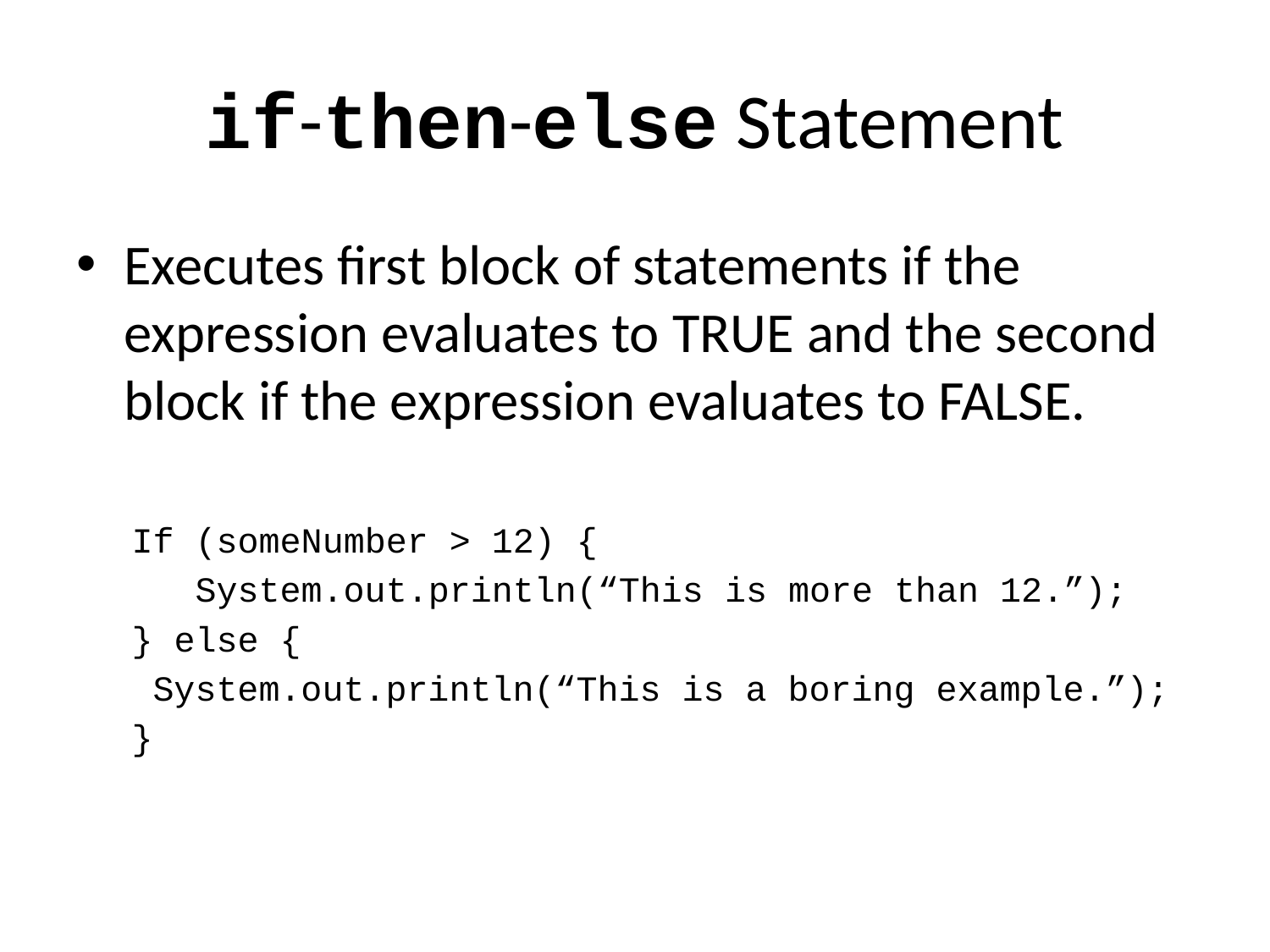

# if-then-else Statement
Executes first block of statements if the expression evaluates to TRUE and the second block if the expression evaluates to FALSE.

If (someNumber > 12) {
   System.out.println(“This is more than 12.”);
} else {
 System.out.println(“This is a boring example.”);
}